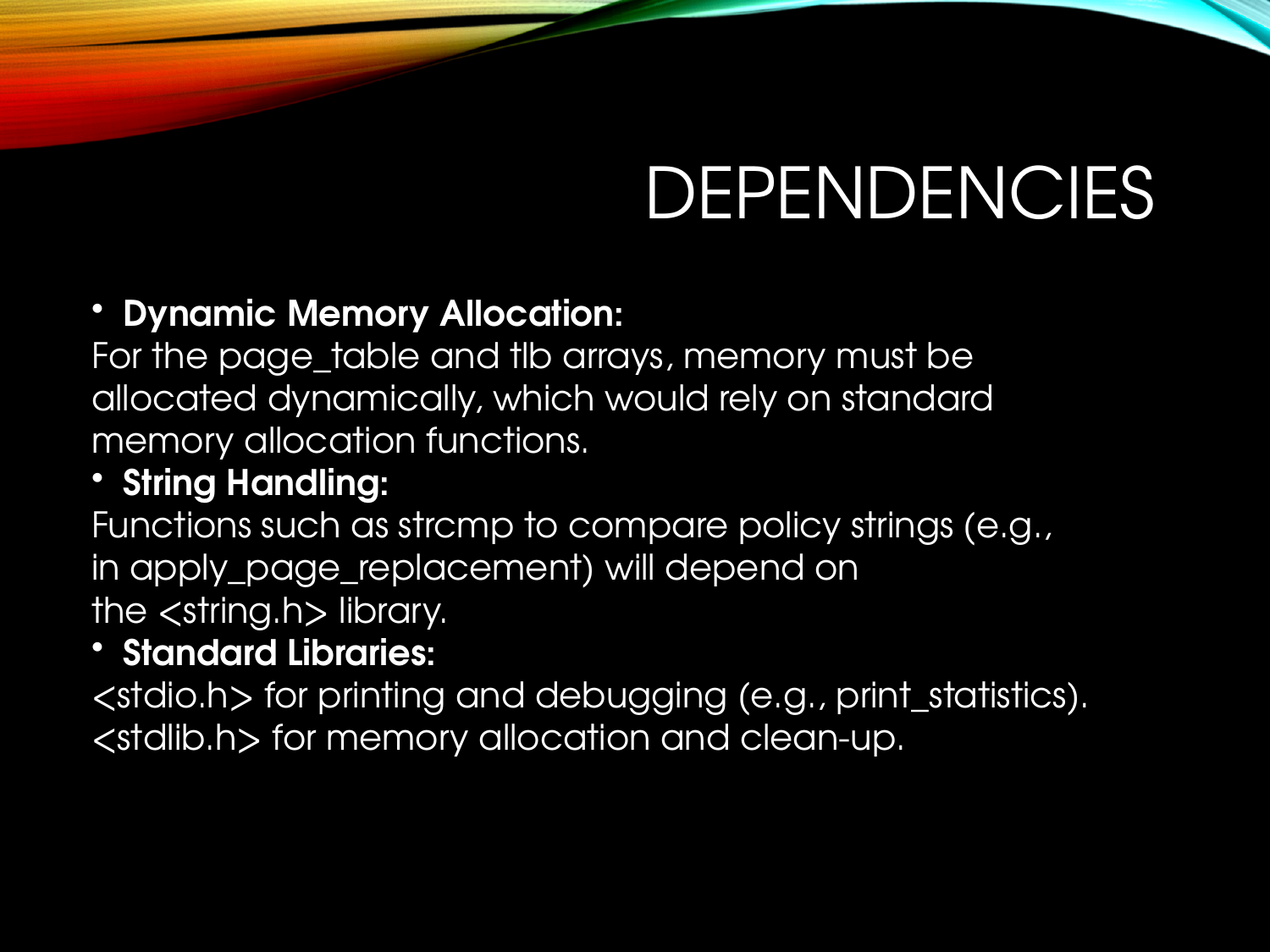

# Dependencies
Dynamic Memory Allocation:
For the page_table and tlb arrays, memory must be allocated dynamically, which would rely on standard memory allocation functions.
String Handling:
Functions such as strcmp to compare policy strings (e.g., in apply_page_replacement) will depend on the <string.h> library.
Standard Libraries:
<stdio.h> for printing and debugging (e.g., print_statistics).
<stdlib.h> for memory allocation and clean-up.